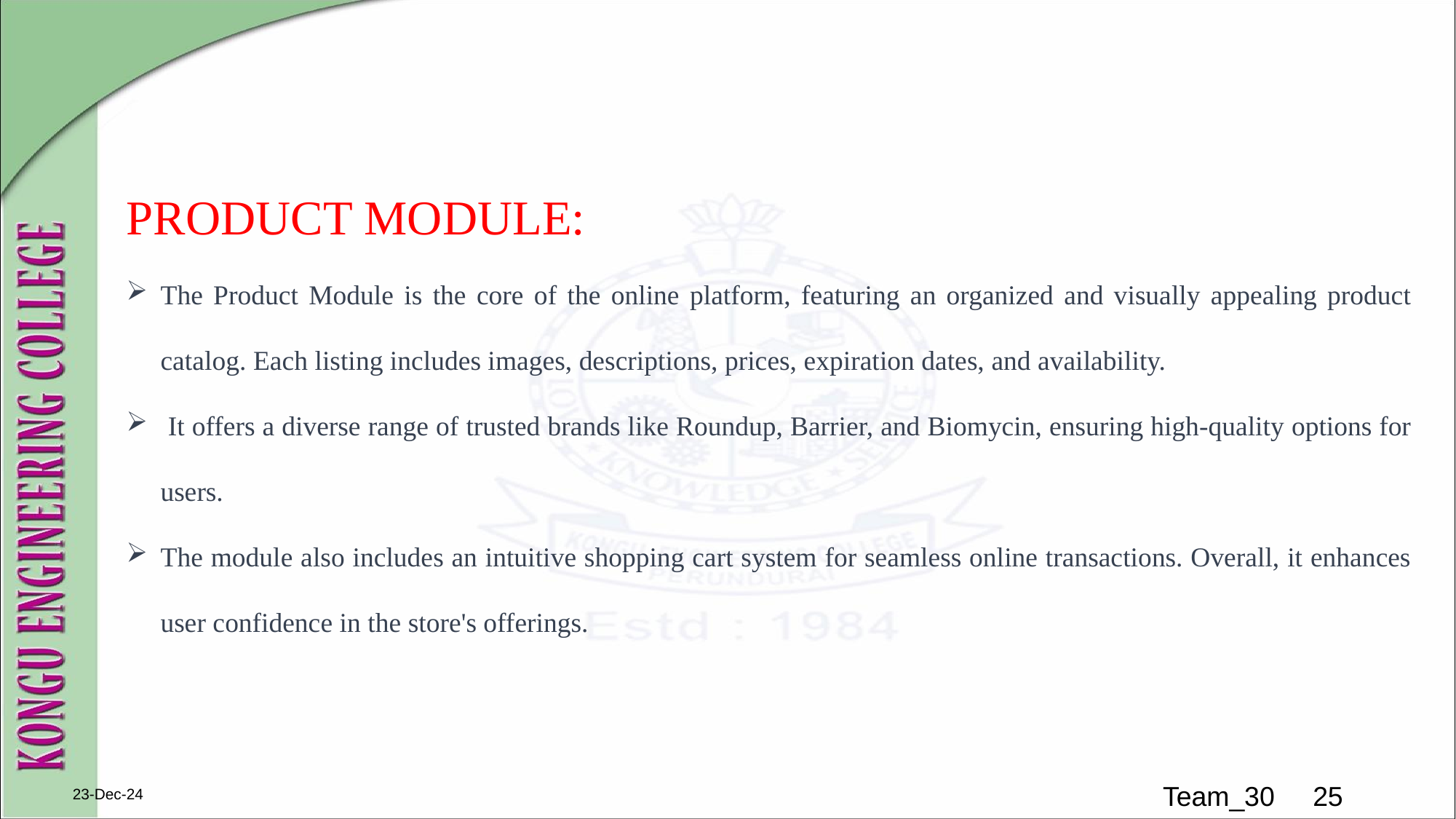

PRODUCT MODULE:
The Product Module is the core of the online platform, featuring an organized and visually appealing product catalog. Each listing includes images, descriptions, prices, expiration dates, and availability.
 It offers a diverse range of trusted brands like Roundup, Barrier, and Biomycin, ensuring high-quality options for users.
The module also includes an intuitive shopping cart system for seamless online transactions. Overall, it enhances user confidence in the store's offerings.

23-Dec-24
Team_30     25